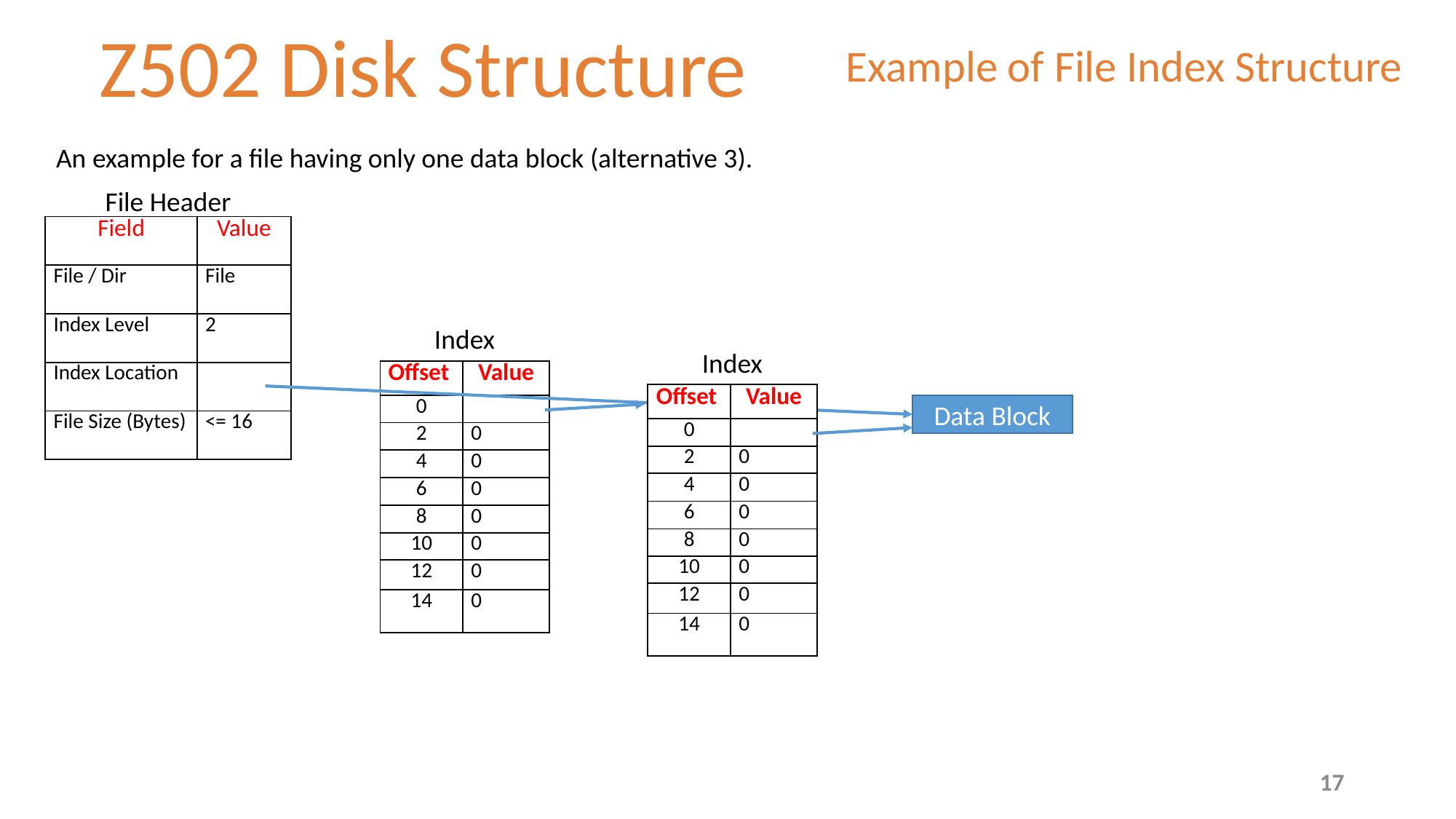

Example of File Index Structure
# Z502 Disk Structure
An example for a file having only one data block (alternative 3).
File Header
| Field | Value |
| --- | --- |
| File / Dir | File |
| Index Level | 2 |
| Index Location |  |
| File Size (Bytes) | <= 16 |
Index
Index
| Offset | Value |
| --- | --- |
| 0 |  |
| 2 | 0 |
| 4 | 0 |
| 6 | 0 |
| 8 | 0 |
| 10 | 0 |
| 12 | 0 |
| 14 | 0 |
| Offset | Value |
| --- | --- |
| 0 |  |
| 2 | 0 |
| 4 | 0 |
| 6 | 0 |
| 8 | 0 |
| 10 | 0 |
| 12 | 0 |
| 14 | 0 |
Data Block
17